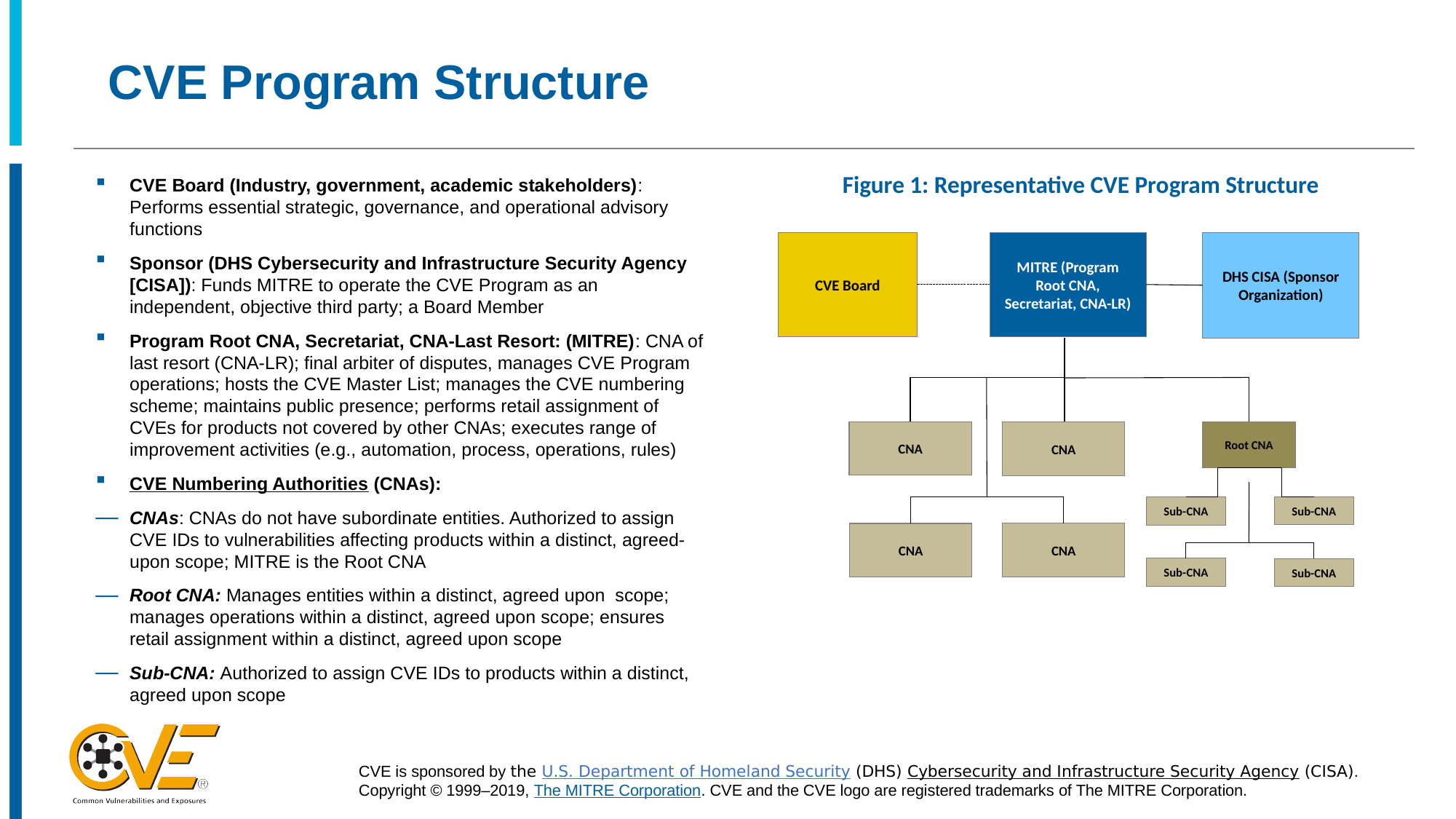

# CVE Program Structure
Figure 1: Representative CVE Program Structure
CVE Board (Industry, government, academic stakeholders): Performs essential strategic, governance, and operational advisory functions
Sponsor (DHS Cybersecurity and Infrastructure Security Agency [CISA]): Funds MITRE to operate the CVE Program as an independent, objective third party; a Board Member
Program Root CNA, Secretariat, CNA-Last Resort: (MITRE): CNA of last resort (CNA-LR); final arbiter of disputes, manages CVE Program operations; hosts the CVE Master List; manages the CVE numbering scheme; maintains public presence; performs retail assignment of CVEs for products not covered by other CNAs; executes range of improvement activities (e.g., automation, process, operations, rules)
CVE Numbering Authorities (CNAs):
CNAs: CNAs do not have subordinate entities. Authorized to assign CVE IDs to vulnerabilities affecting products within a distinct, agreed-upon scope; MITRE is the Root CNA
Root CNA: Manages entities within a distinct, agreed upon  scope; manages operations within a distinct, agreed upon scope; ensures retail assignment within a distinct, agreed upon scope
Sub-CNA: Authorized to assign CVE IDs to products within a distinct, agreed upon scope

CVE Board
MITRE (Program Root CNA, Secretariat, CNA-LR)
DHS CISA (Sponsor Organization)
Root CNA
Sub-CNA
Sub-CNA
CNA
Sub-CNA
Sub-CNA
CNA
CNA
CNA